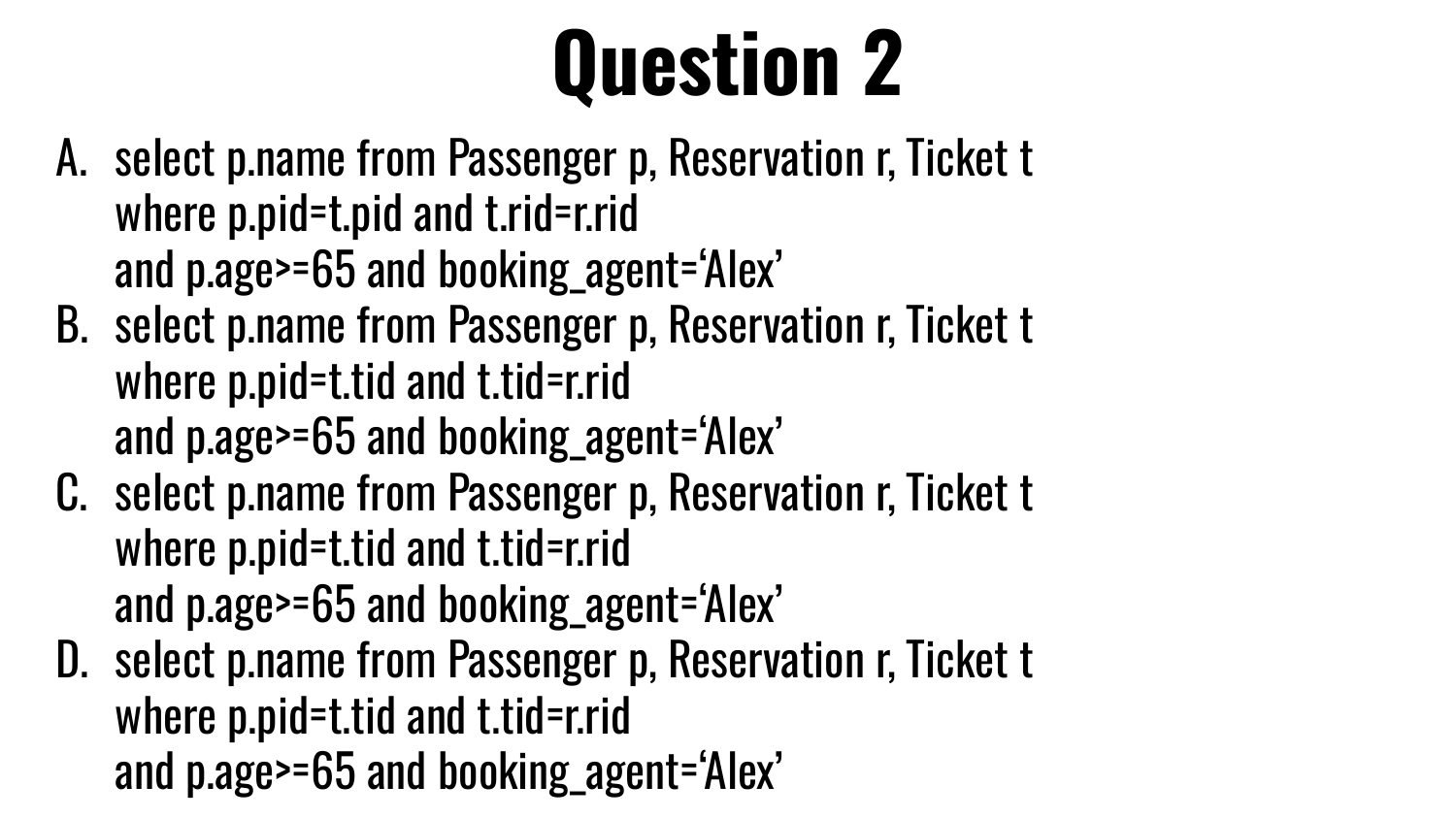

# Question 2
select p.name from Passenger p, Reservation r, Ticket t
where p.pid=t.pid and t.rid=r.rid
and p.age>=65 and booking_agent=‘Alex’
select p.name from Passenger p, Reservation r, Ticket t
where p.pid=t.tid and t.tid=r.rid
and p.age>=65 and booking_agent=‘Alex’
select p.name from Passenger p, Reservation r, Ticket t
where p.pid=t.tid and t.tid=r.rid
and p.age>=65 and booking_agent=‘Alex’
select p.name from Passenger p, Reservation r, Ticket t
where p.pid=t.tid and t.tid=r.rid
and p.age>=65 and booking_agent=‘Alex’